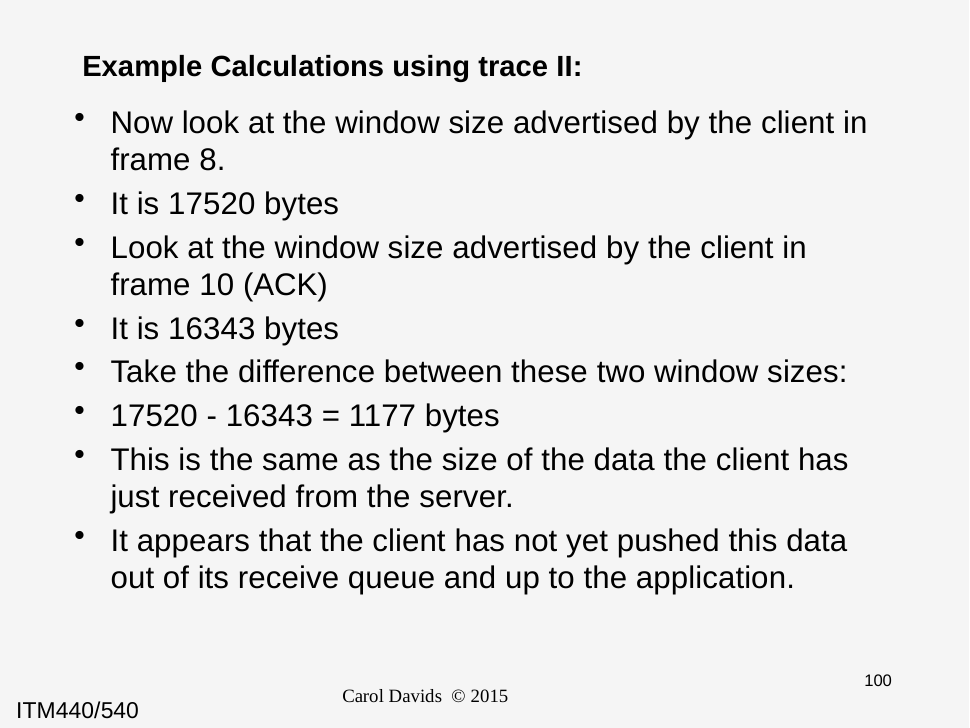

# Example Calculations using trace II:
Now look at the window size advertised by the client in frame 8.
It is 17520 bytes
Look at the window size advertised by the client in frame 10 (ACK)
It is 16343 bytes
Take the difference between these two window sizes:
17520 - 16343 = 1177 bytes
This is the same as the size of the data the client has just received from the server.
It appears that the client has not yet pushed this data out of its receive queue and up to the application.
Carol Davids  © 2015